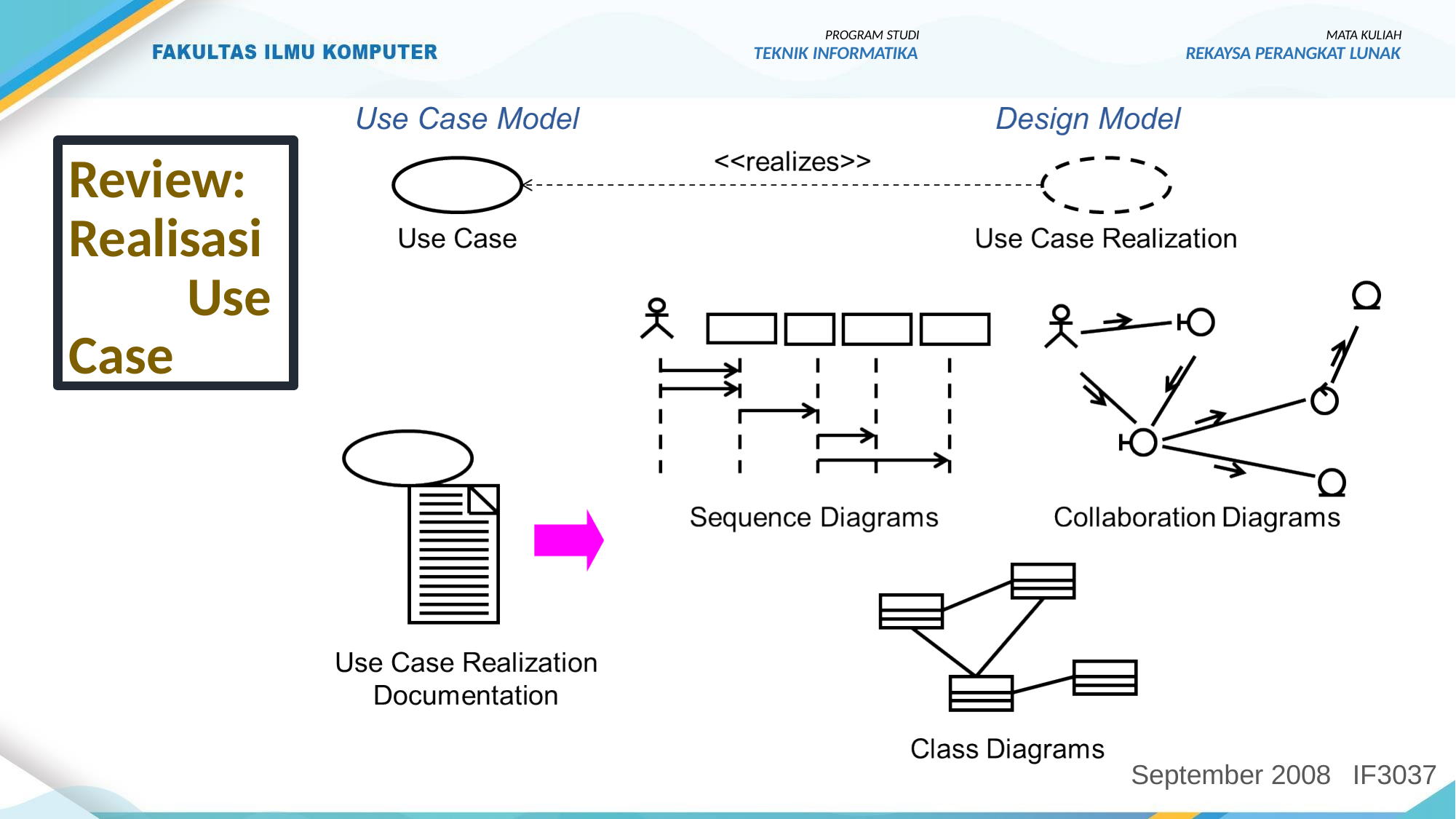

PROGRAM STUDI
TEKNIK INFORMATIKA
MATA KULIAH
REKAYSA PERANGKAT LUNAK

Review:  Realisasi  Use Case
September 2008
IF3037